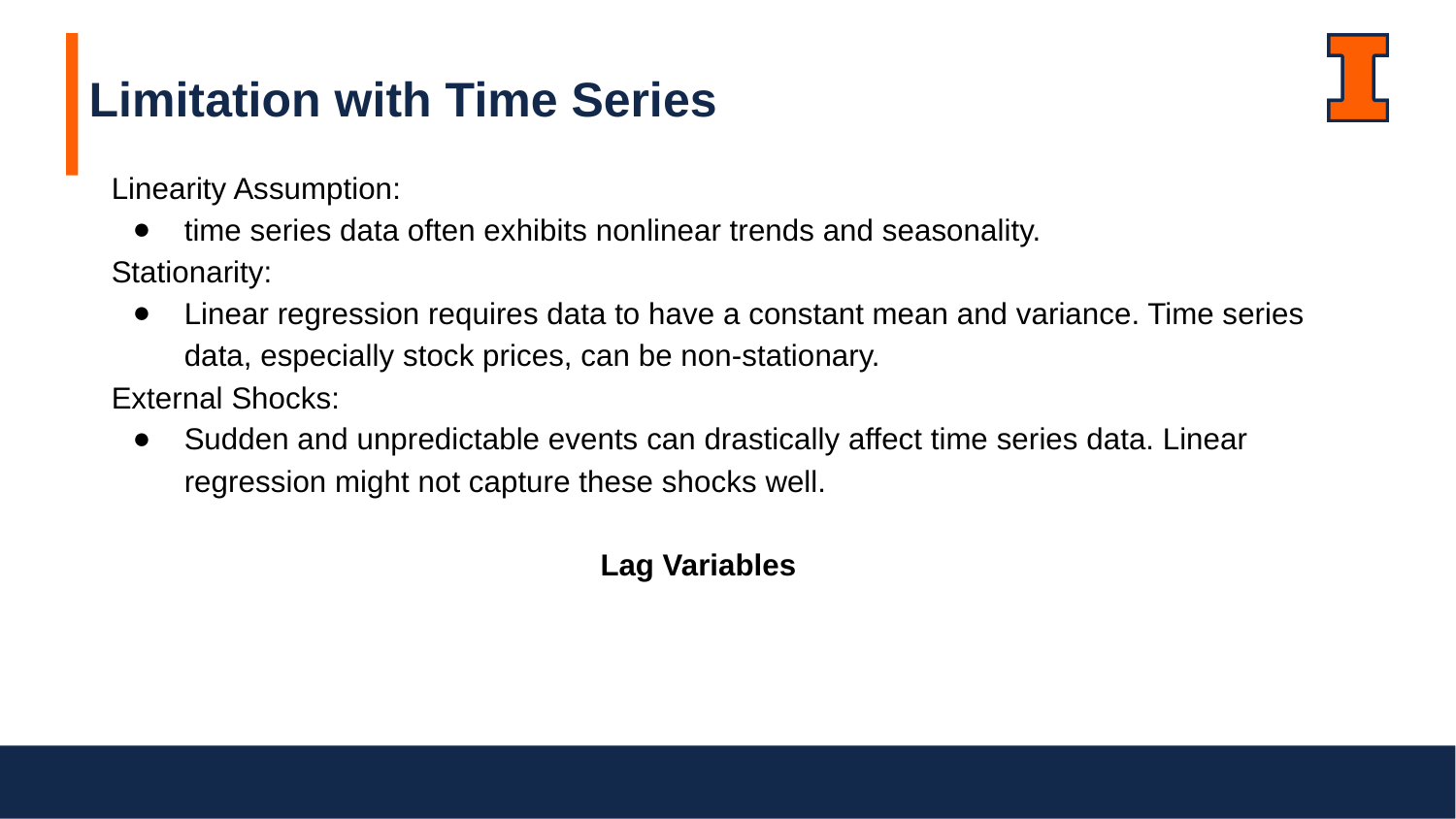

Limitation with Time Series
Linearity Assumption:
time series data often exhibits nonlinear trends and seasonality.
Stationarity:
Linear regression requires data to have a constant mean and variance. Time series data, especially stock prices, can be non-stationary.
External Shocks:
Sudden and unpredictable events can drastically affect time series data. Linear regression might not capture these shocks well.

Lag Variables